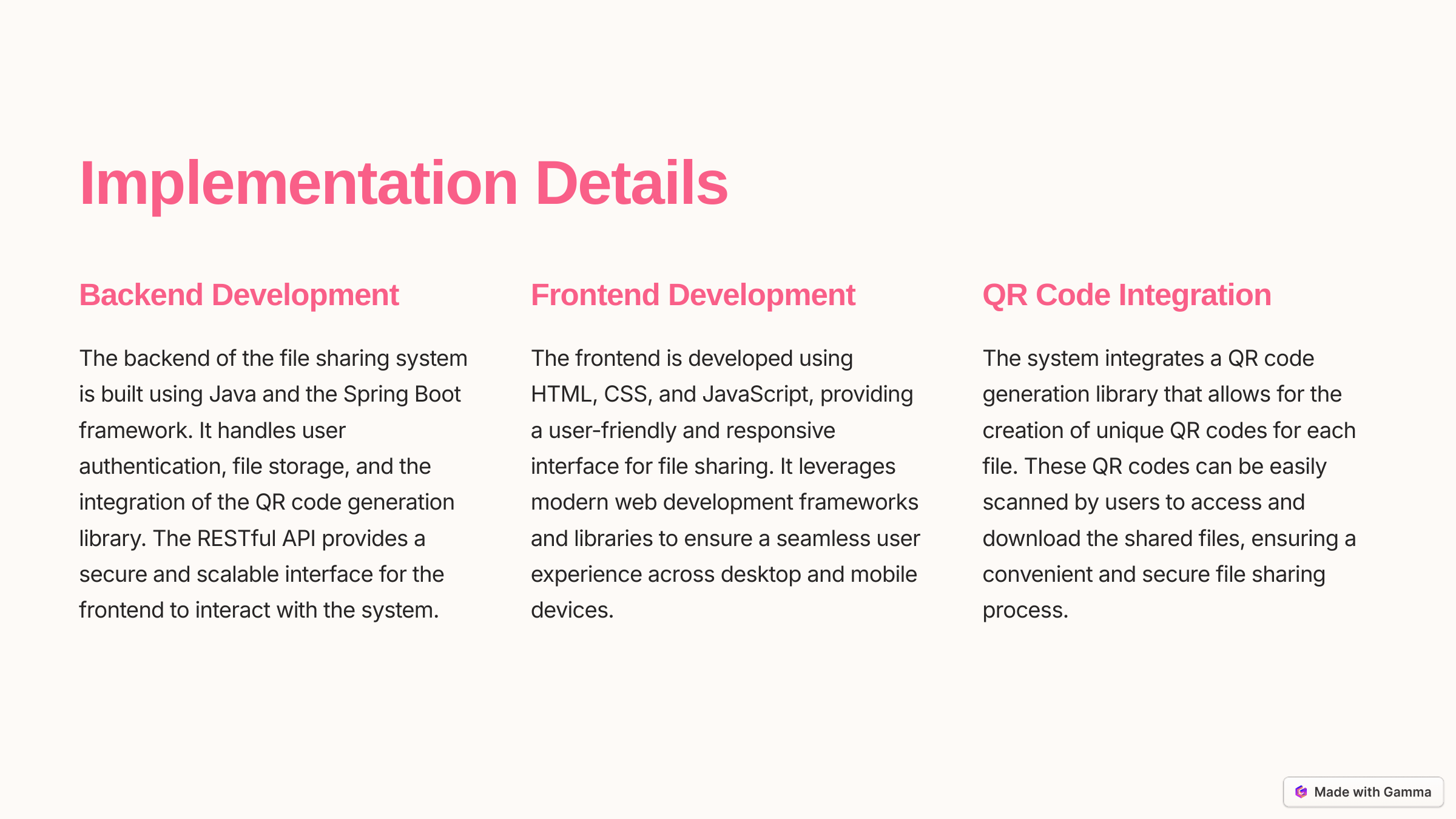

Implementation Details
Backend Development
Frontend Development
QR Code Integration
The backend of the file sharing system is built using Java and the Spring Boot framework. It handles user authentication, file storage, and the integration of the QR code generation library. The RESTful API provides a secure and scalable interface for the frontend to interact with the system.
The frontend is developed using HTML, CSS, and JavaScript, providing a user-friendly and responsive interface for file sharing. It leverages modern web development frameworks and libraries to ensure a seamless user experience across desktop and mobile devices.
The system integrates a QR code generation library that allows for the creation of unique QR codes for each file. These QR codes can be easily scanned by users to access and download the shared files, ensuring a convenient and secure file sharing process.